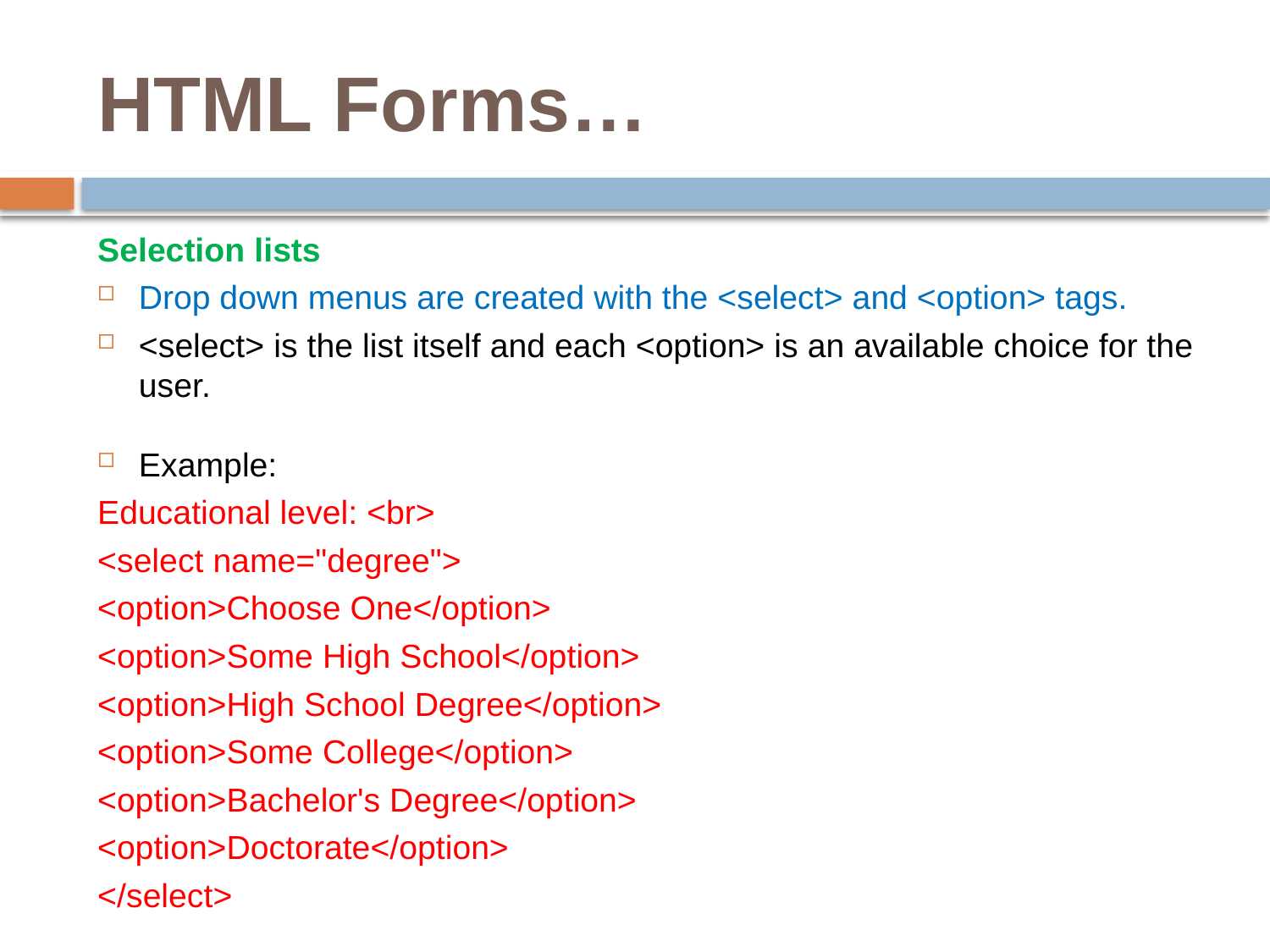

# HTML Forms…
Selection lists
Drop down menus are created with the <select> and <option> tags.
<select> is the list itself and each <option> is an available choice for the user.

Example:
Educational level: <br>
<select name="degree">
<option>Choose One</option>
<option>Some High School</option>
<option>High School Degree</option>
<option>Some College</option>
<option>Bachelor's Degree</option>
<option>Doctorate</option>
</select>